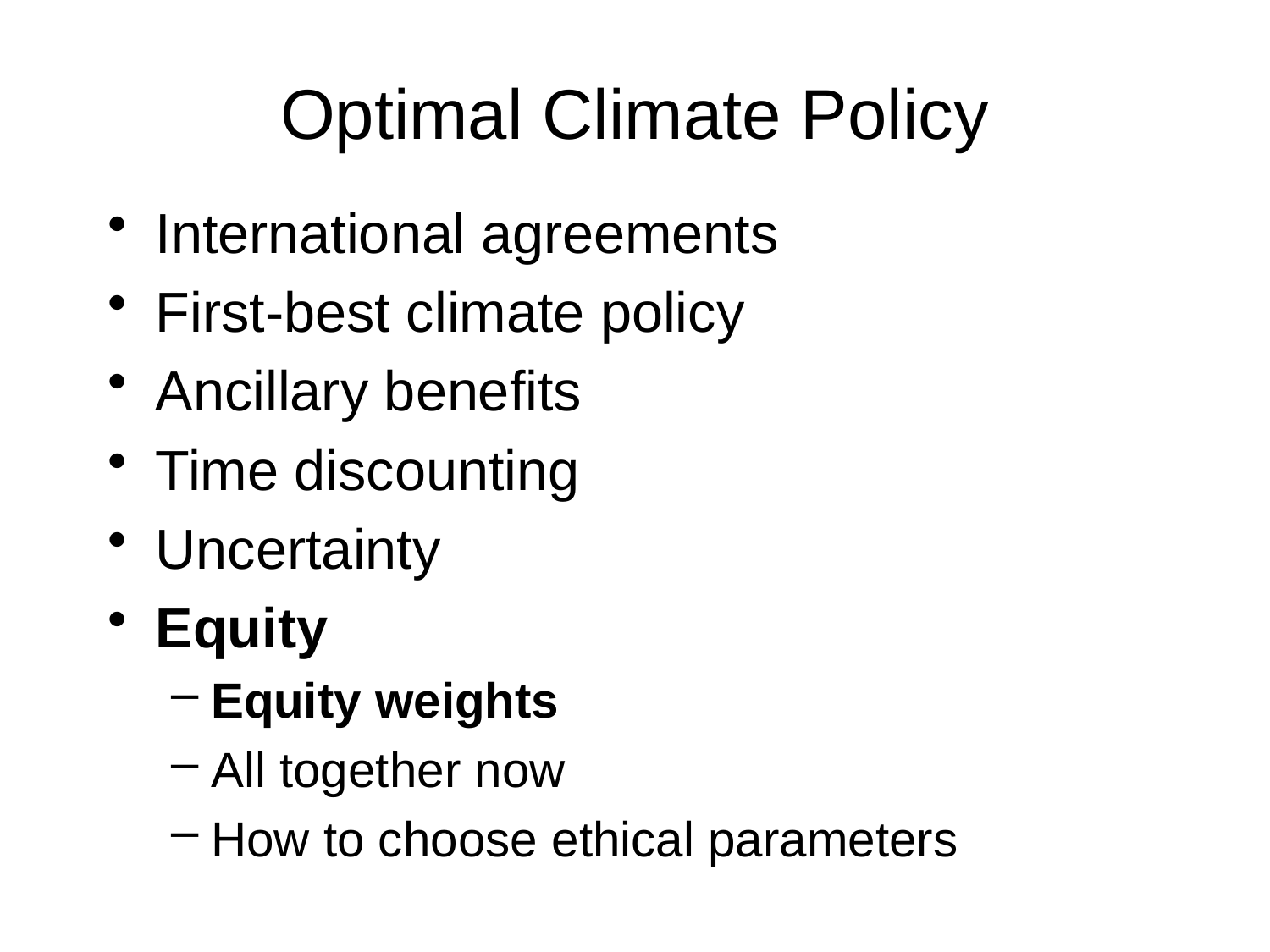

# Optimal Climate Policy
International agreements
First-best climate policy
Ancillary benefits
Time discounting
Uncertainty
Equity
Equity weights
All together now
How to choose ethical parameters